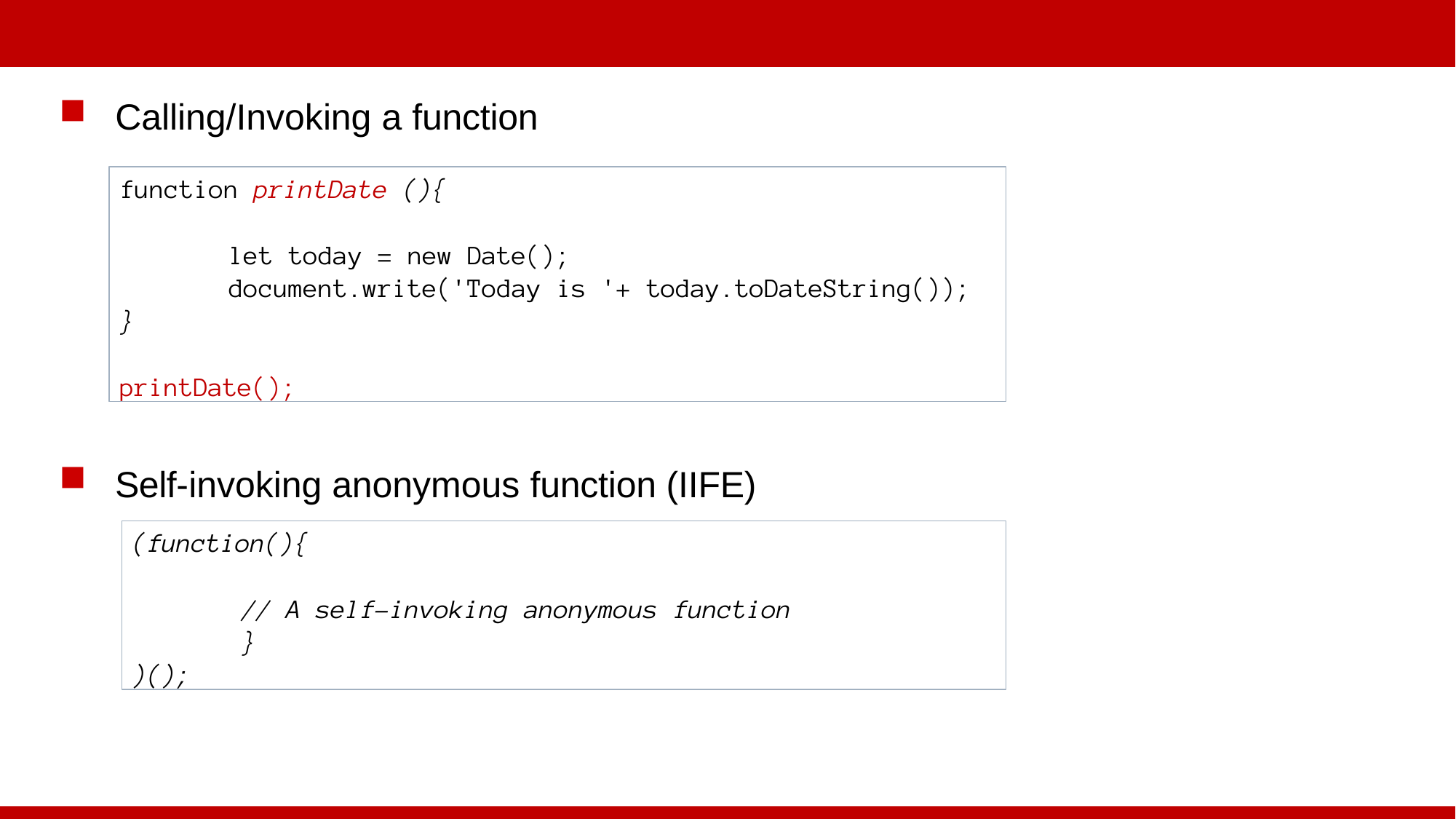

Calling/Invoking a function
function printDate (){

let today = new Date();
document.write('Today is '+ today.toDateString());
}

printDate();
Self-invoking anonymous function (IIFE)
(function(){

// A self-invoking anonymous function
}
)();